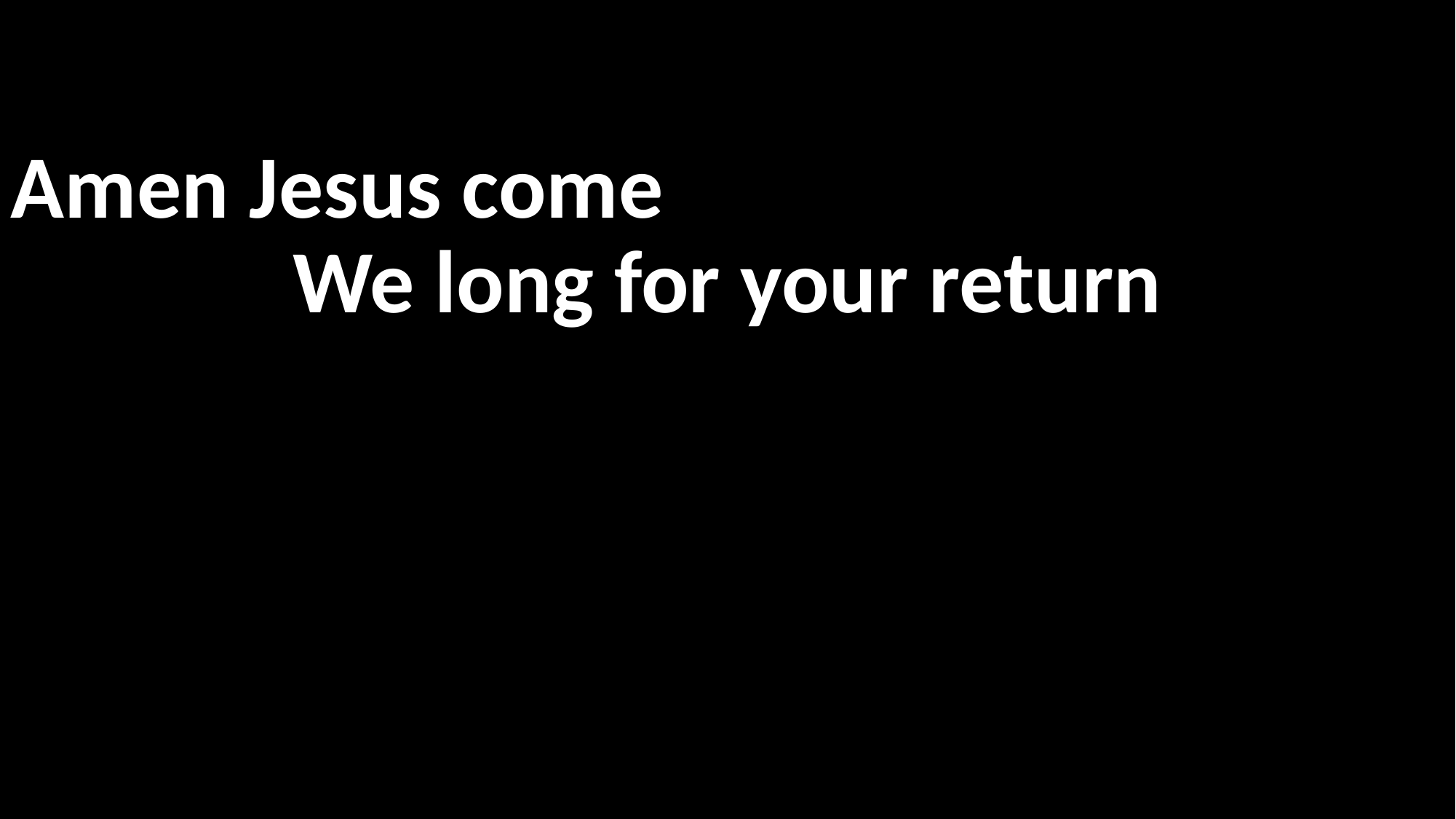

Amen Jesus come
We long for your return